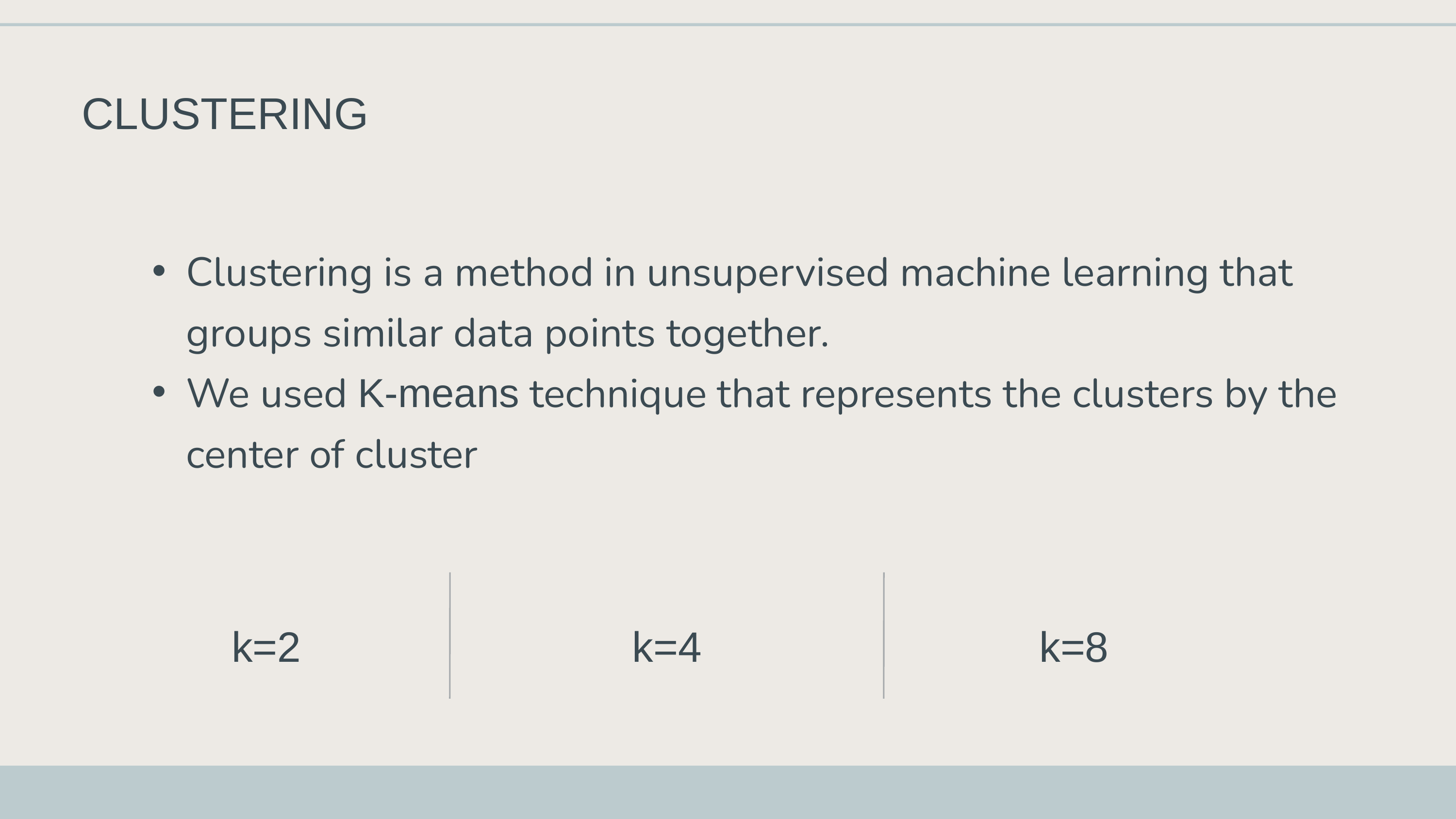

CLUSTERING
Clustering is a method in unsupervised machine learning that groups similar data points together.
We used K-means technique that represents the clusters by the center of cluster

k=2
k=4
k=8